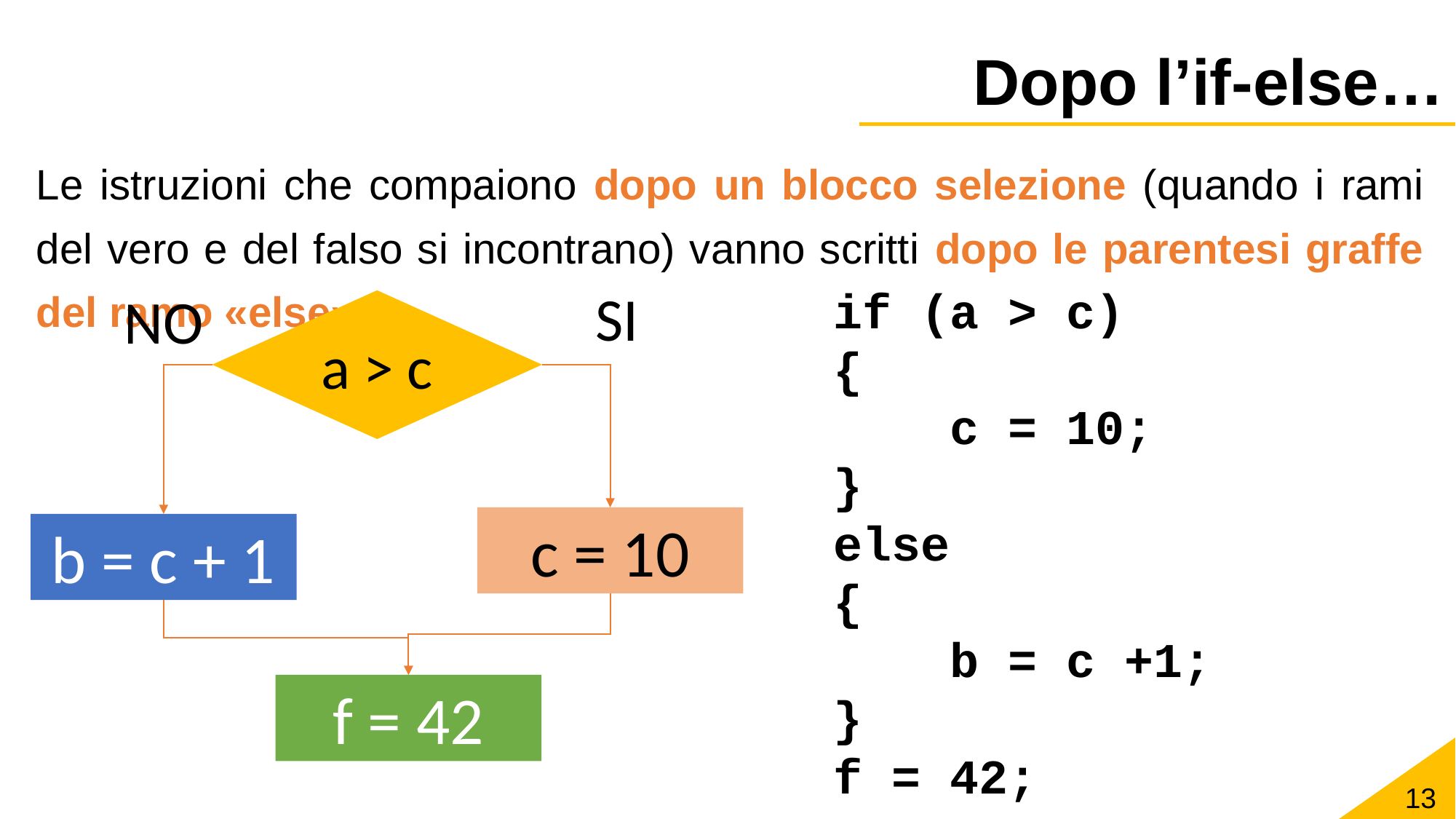

# Dopo l’if-else…
Le istruzioni che compaiono dopo un blocco selezione (quando i rami del vero e del falso si incontrano) vanno scritti dopo le parentesi graffe del ramo «else».
if (a > c)
{
    c = 10;
}
else
{
    b = c +1;
}
f = 42;
SI
NO
a > c
c = 10
b = c + 1
f = 42
13